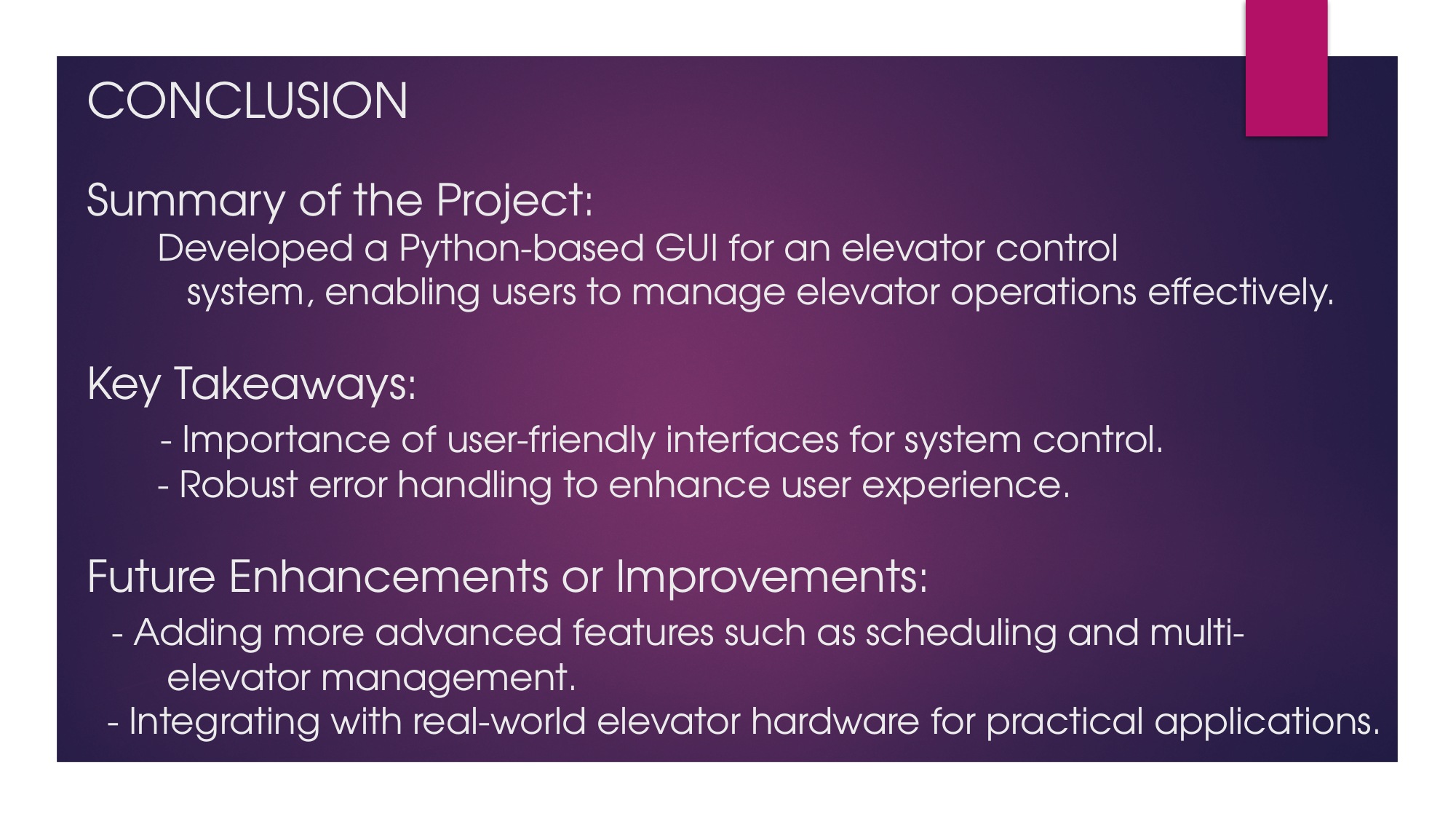

# CONCLUSION Summary of the Project: Developed a Python-based GUI for an elevator control system, enabling users to manage elevator operations effectively. Key Takeaways: - Importance of user-friendly interfaces for system control. - Robust error handling to enhance user experience. Future Enhancements or Improvements: - Adding more advanced features such as scheduling and multi- elevator management. - Integrating with real-world elevator hardware for practical applications.